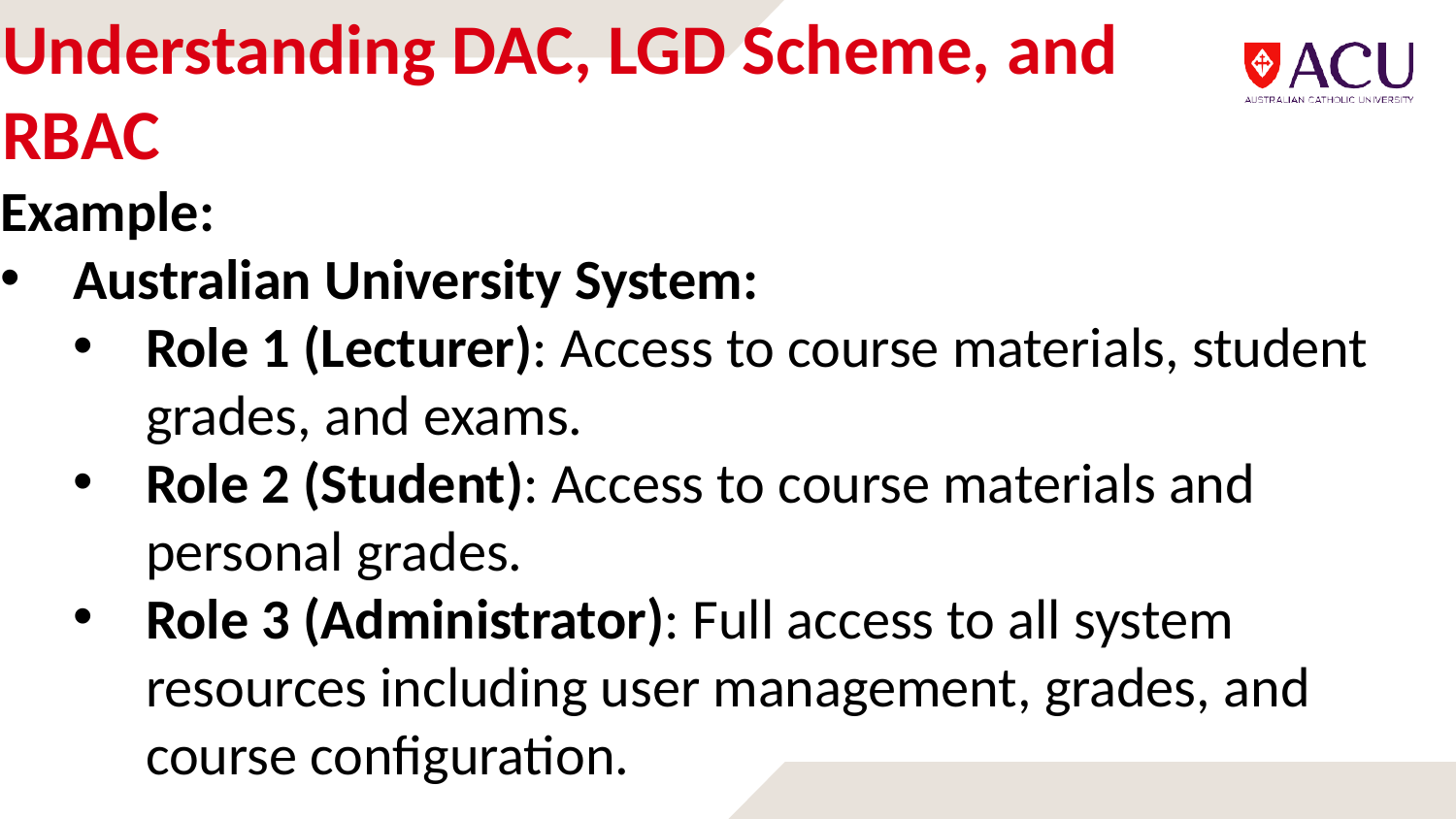

# Understanding DAC, LGD Scheme, and RBAC
Example:
Australian University System:
Role 1 (Lecturer): Access to course materials, student grades, and exams.
Role 2 (Student): Access to course materials and personal grades.
Role 3 (Administrator): Full access to all system resources including user management, grades, and course configuration.